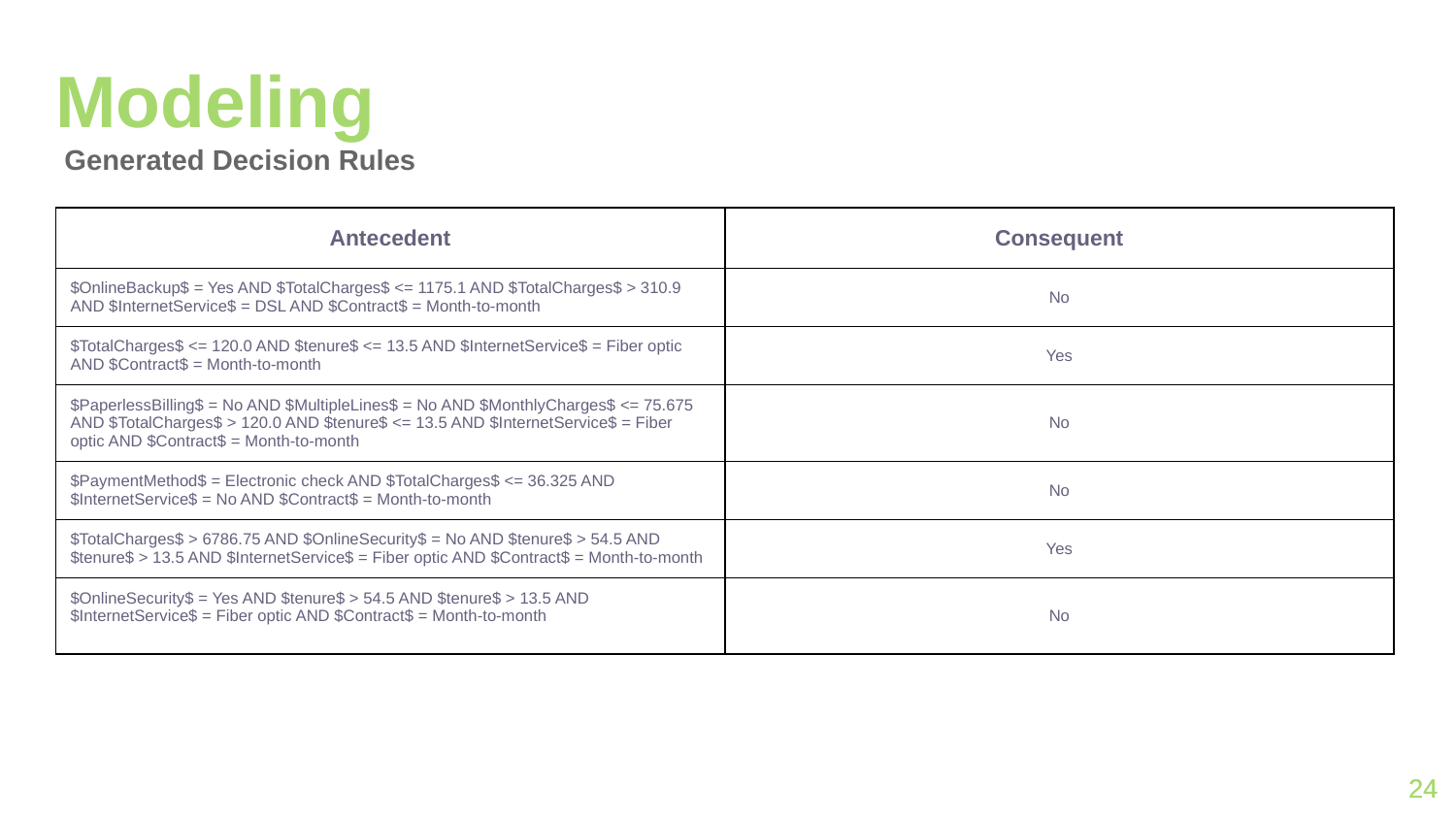

# Modeling
Generated Decision Rules
| Antecedent | Consequent |
| --- | --- |
| $OnlineBackup$ = Yes AND $TotalCharges$ <= 1175.1 AND $TotalCharges$ > 310.9 AND $InternetService$ = DSL AND $Contract$ = Month-to-month | No |
| $TotalCharges$ <= 120.0 AND $tenure$ <= 13.5 AND $InternetService$ = Fiber optic AND $Contract$ = Month-to-month | Yes |
| $PaperlessBilling$ = No AND $MultipleLines$ = No AND $MonthlyCharges$ <= 75.675 AND $TotalCharges$ > 120.0 AND $tenure$ <= 13.5 AND $InternetService$ = Fiber optic AND $Contract$ = Month-to-month | No |
| $PaymentMethod$ = Electronic check AND $TotalCharges$ <= 36.325 AND $InternetService$ = No AND $Contract$ = Month-to-month | No |
| $TotalCharges$ > 6786.75 AND $OnlineSecurity$ = No AND $tenure$ > 54.5 AND $tenure$ > 13.5 AND $InternetService$ = Fiber optic AND $Contract$ = Month-to-month | Yes |
| $OnlineSecurity$ = Yes AND $tenure$ > 54.5 AND $tenure$ > 13.5 AND $InternetService$ = Fiber optic AND $Contract$ = Month-to-month | No |
24
24